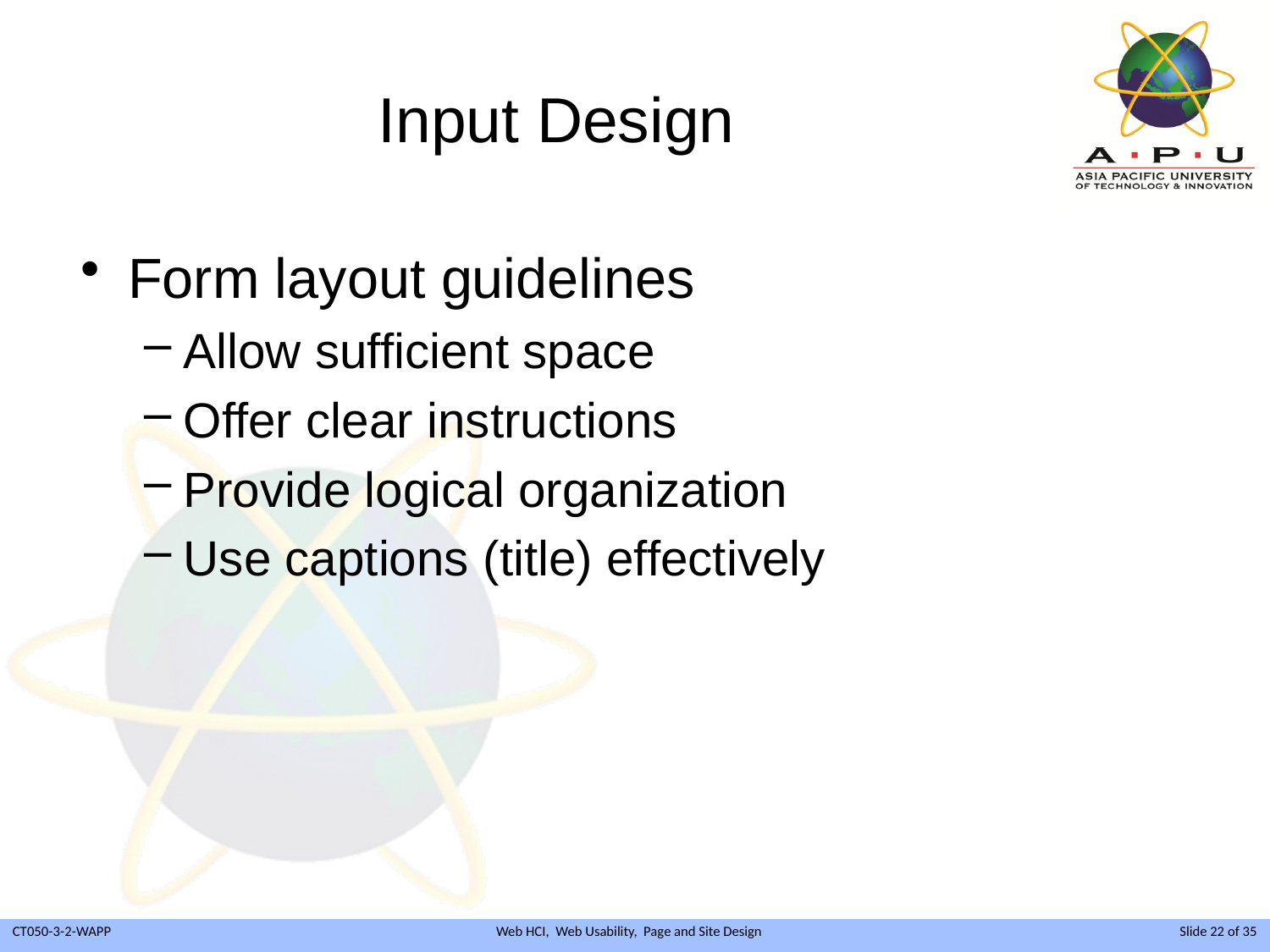

# Input Design
Form layout guidelines
Allow sufficient space
Offer clear instructions
Provide logical organization
Use captions (title) effectively